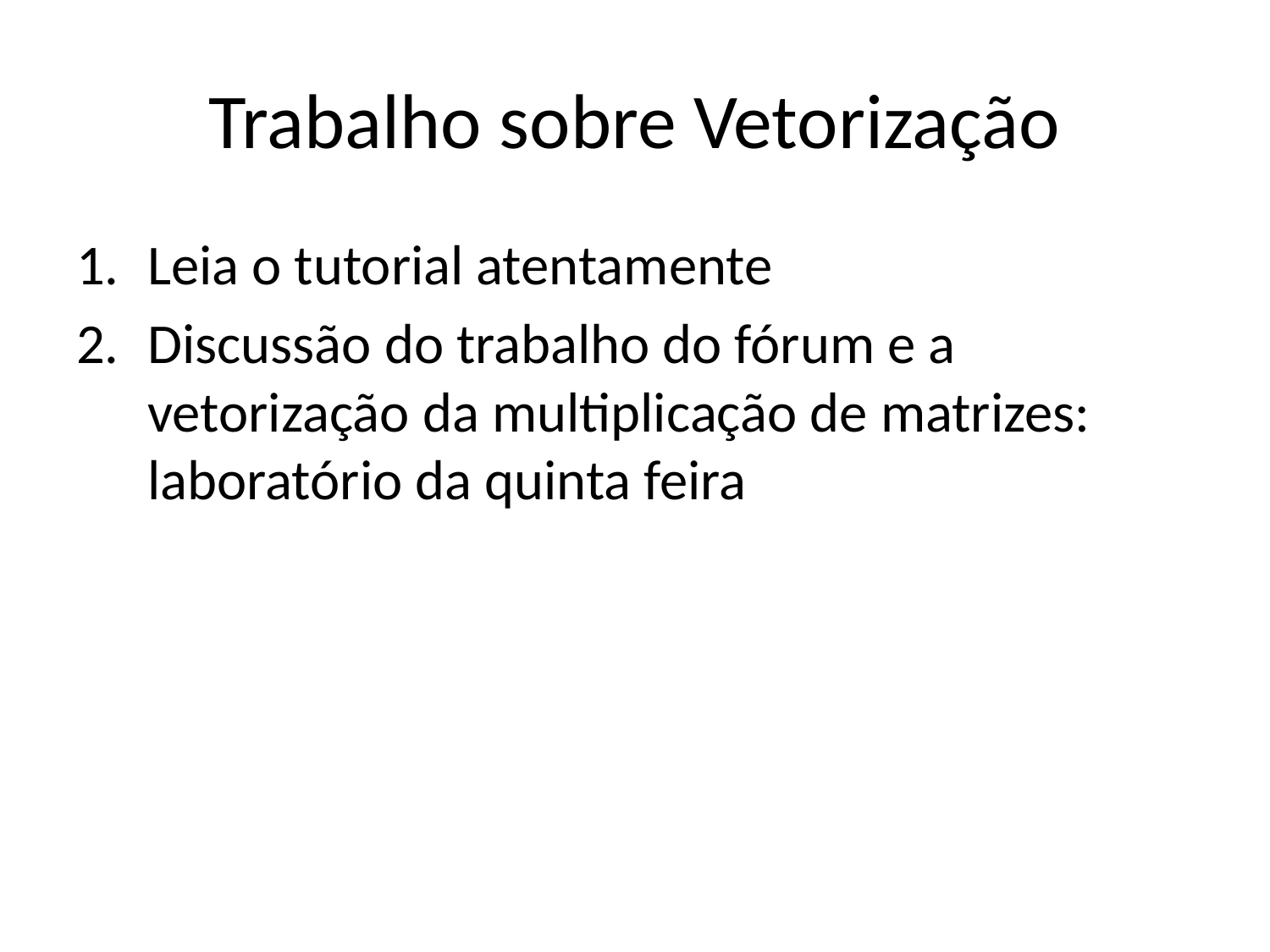

# Trabalho sobre Vetorização
Leia o tutorial atentamente
Discussão do trabalho do fórum e a vetorização da multiplicação de matrizes: laboratório da quinta feira